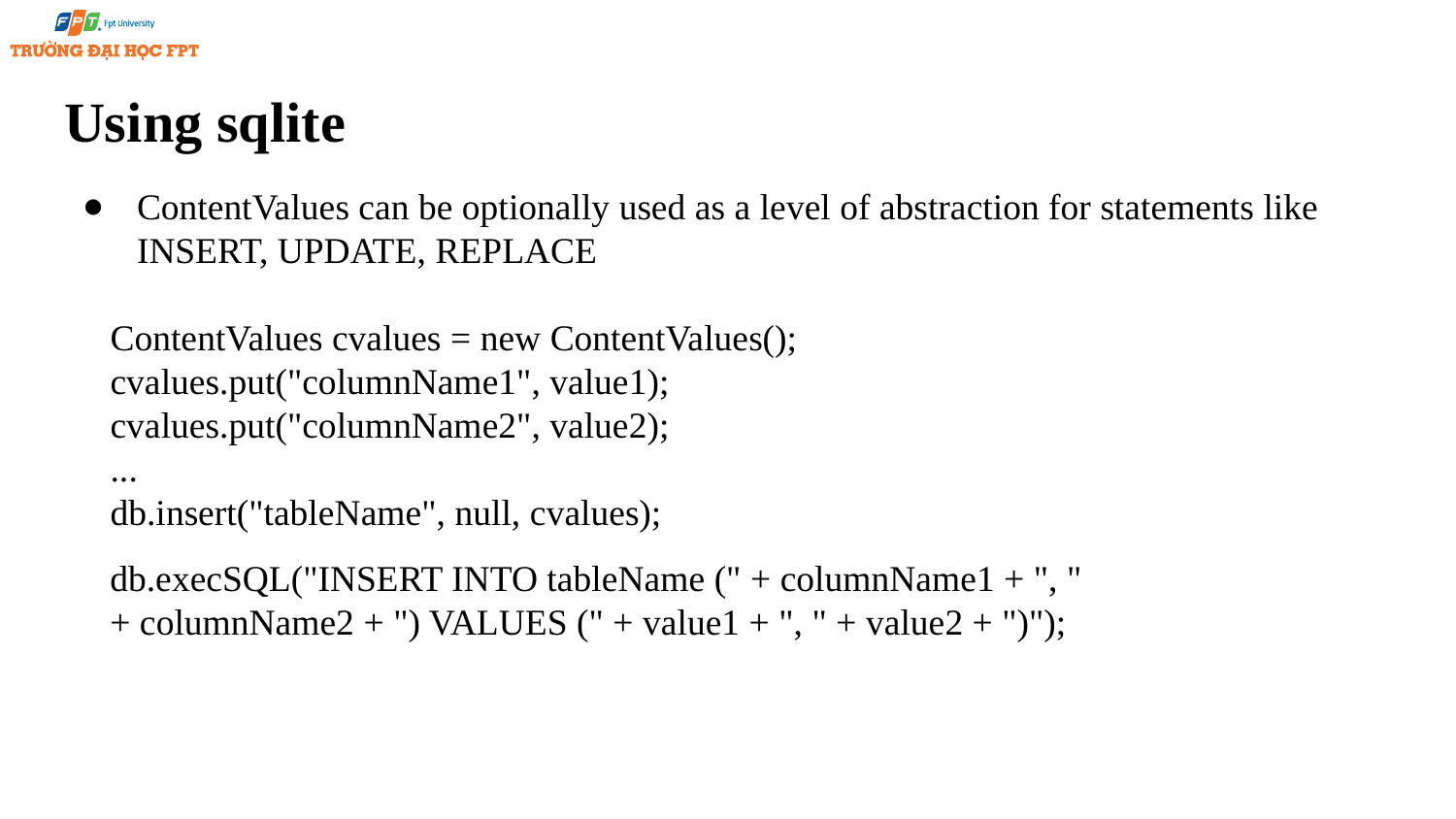

# Using sqlite
ContentValues can be optionally used as a level of abstraction for statements like INSERT, UPDATE, REPLACE

   ContentValues cvalues = new ContentValues();
   cvalues.put("columnName1", value1);
   cvalues.put("columnName2", value2);
   ...
   db.insert("tableName", null, cvalues);

db.execSQL("INSERT INTO tableName (" + columnName1 + ", " + columnName2 + ") VALUES (" + value1 + ", " + value2 + ")");